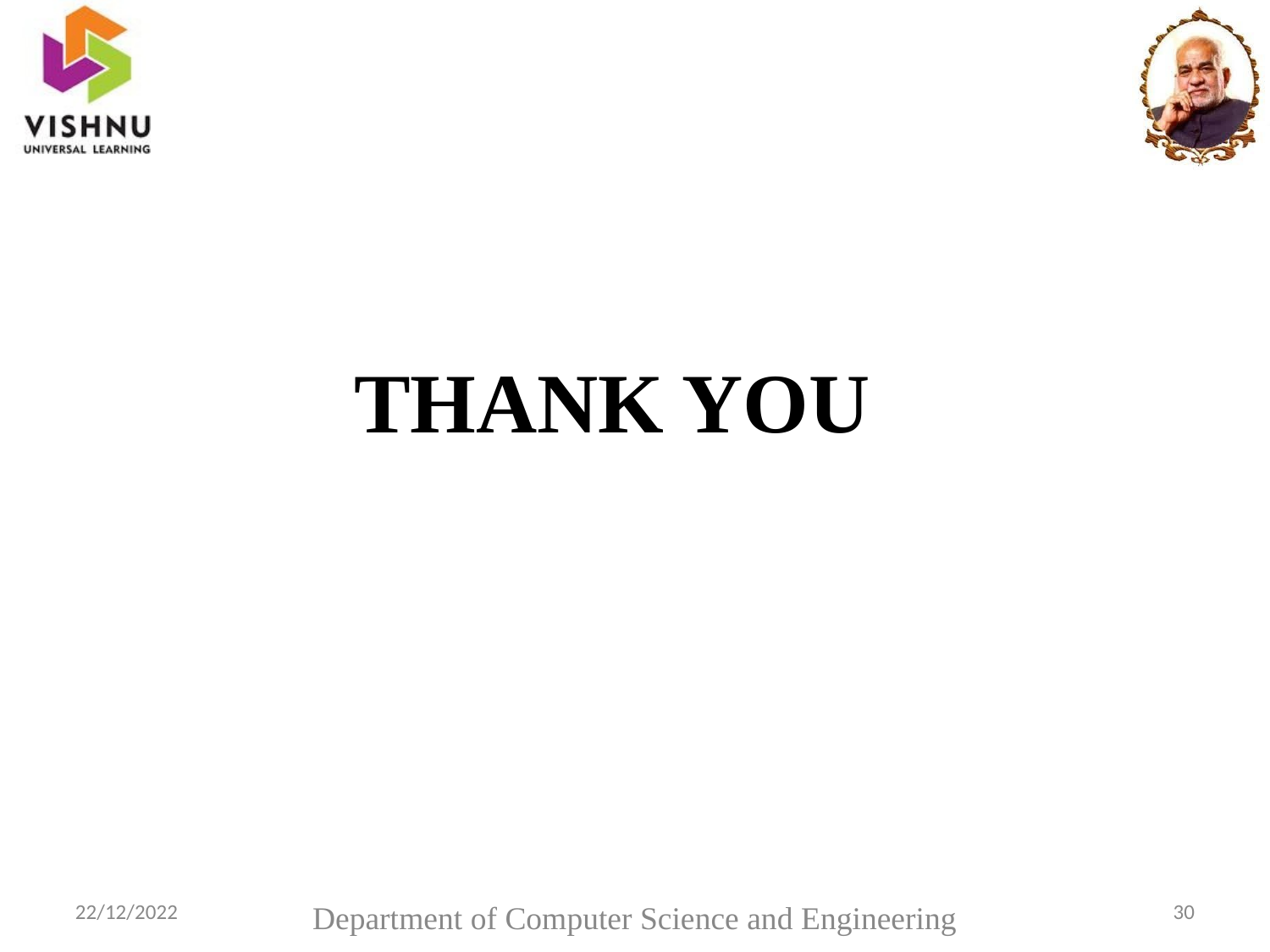

# THANK YOU
30
Department of Computer Science and Engineering

22/12/2022